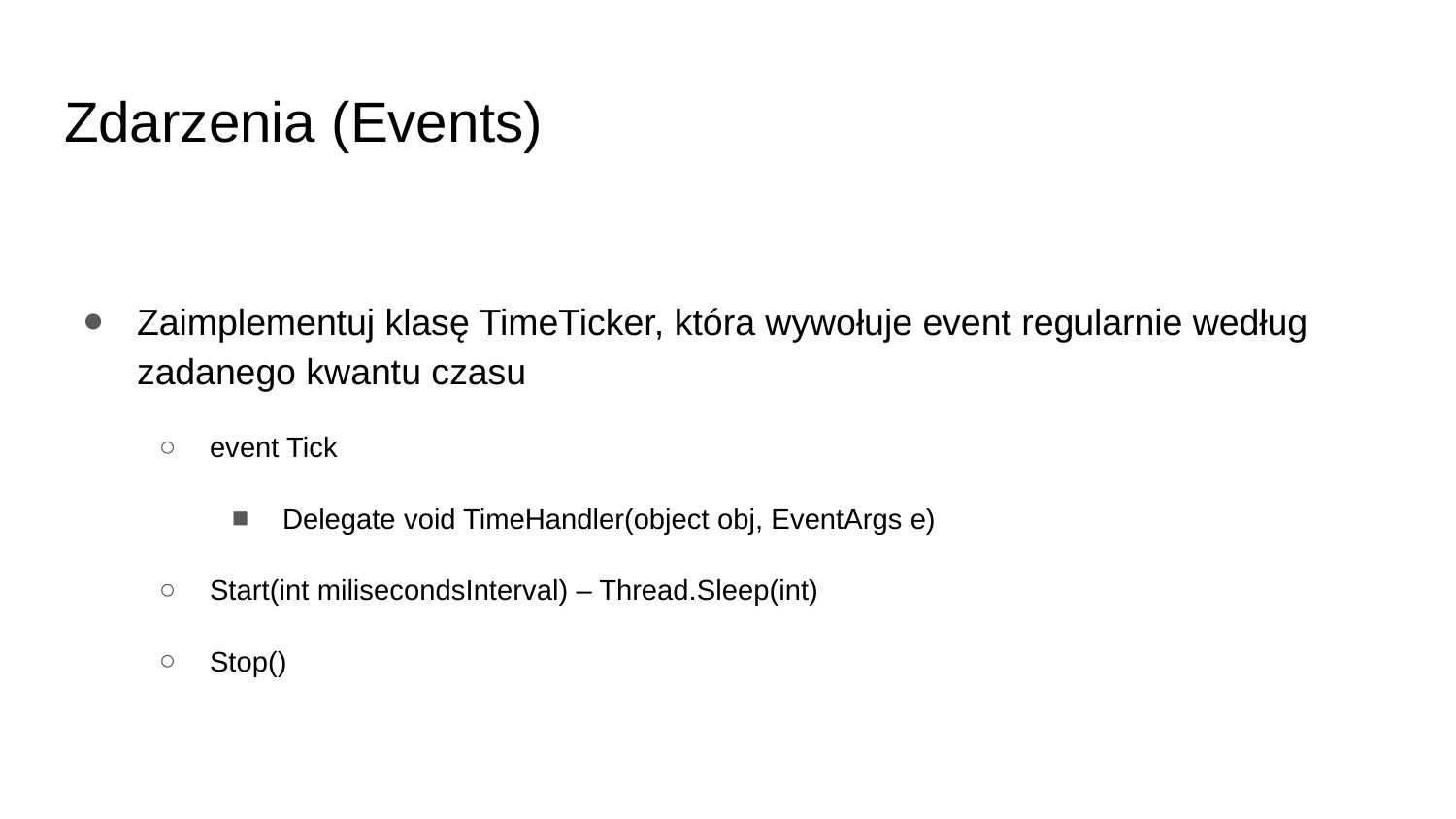

# Zdarzenia (Events)

Zaimplementuj klasę TimeTicker, która wywołuje event regularnie według zadanego kwantu czasu
event Tick
Delegate void TimeHandler(object obj, EventArgs e)
Start(int milisecondsInterval) – Thread.Sleep(int)
Stop()